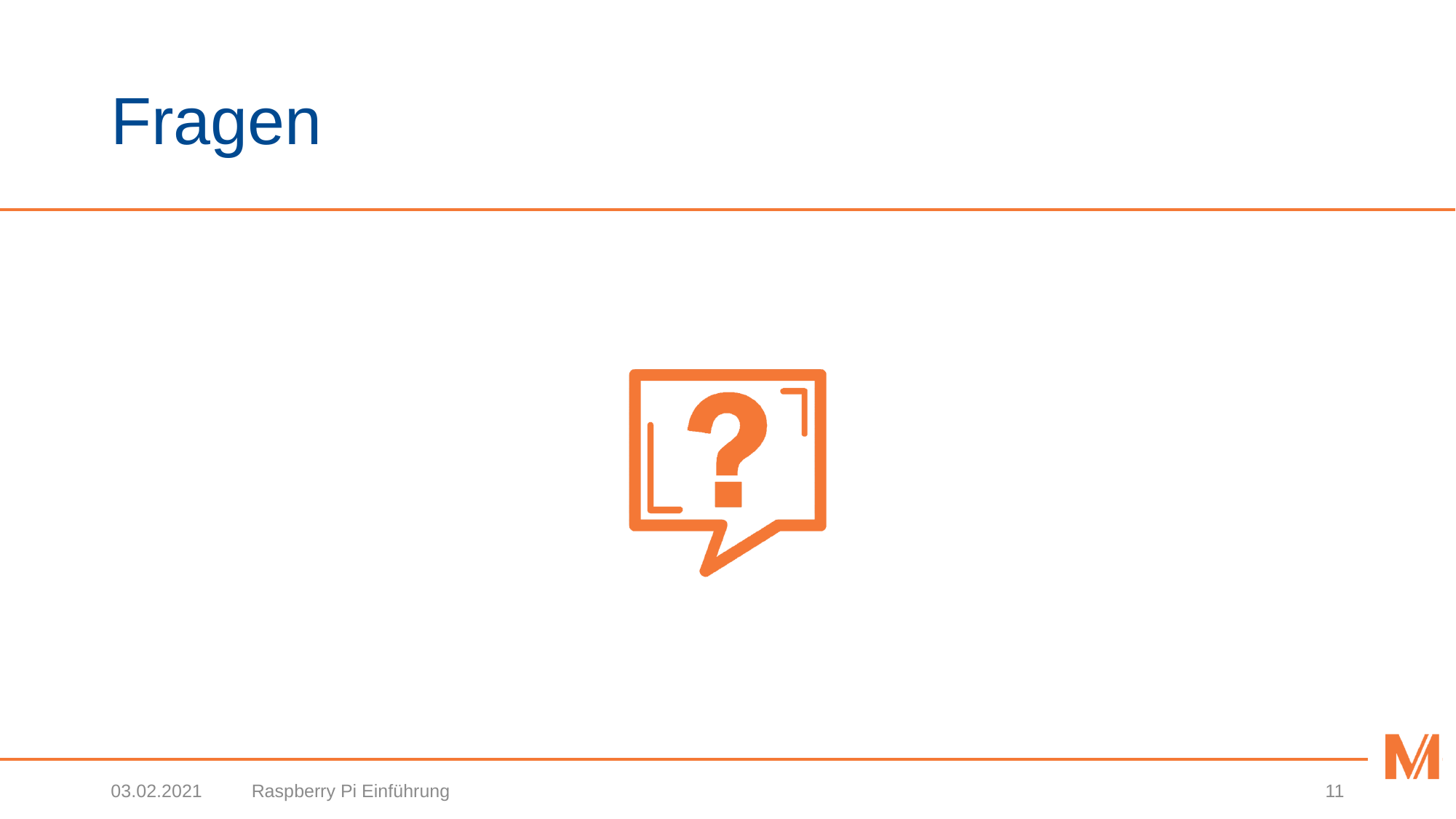

# Fragen

03.02.2021
Raspberry Pi Einführung
11